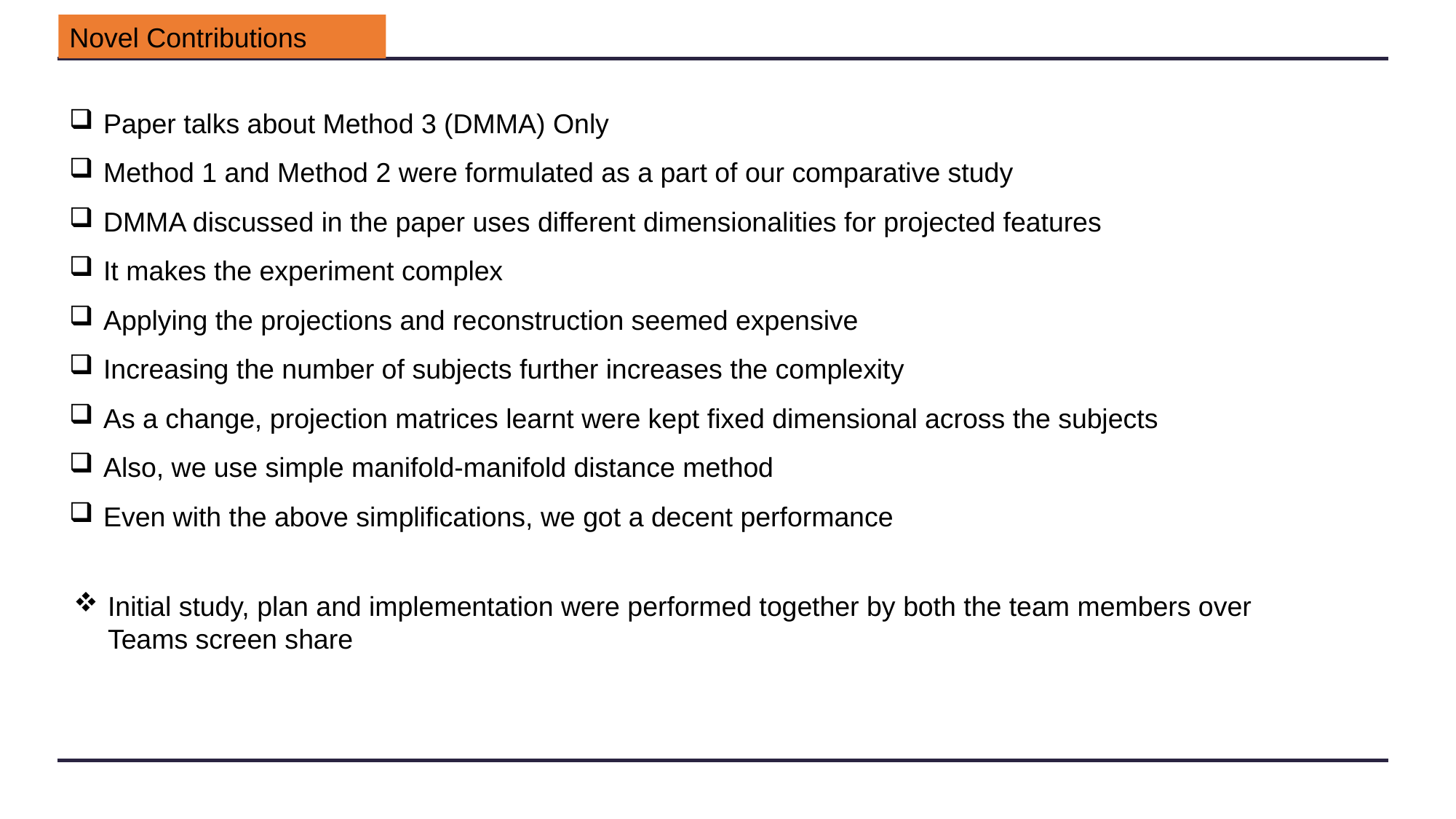

Novel Contributions
Paper talks about Method 3 (DMMA) Only
Method 1 and Method 2 were formulated as a part of our comparative study
DMMA discussed in the paper uses different dimensionalities for projected features
It makes the experiment complex
Applying the projections and reconstruction seemed expensive
Increasing the number of subjects further increases the complexity
As a change, projection matrices learnt were kept fixed dimensional across the subjects
Also, we use simple manifold-manifold distance method
Even with the above simplifications, we got a decent performance
Initial study, plan and implementation were performed together by both the team members over Teams screen share